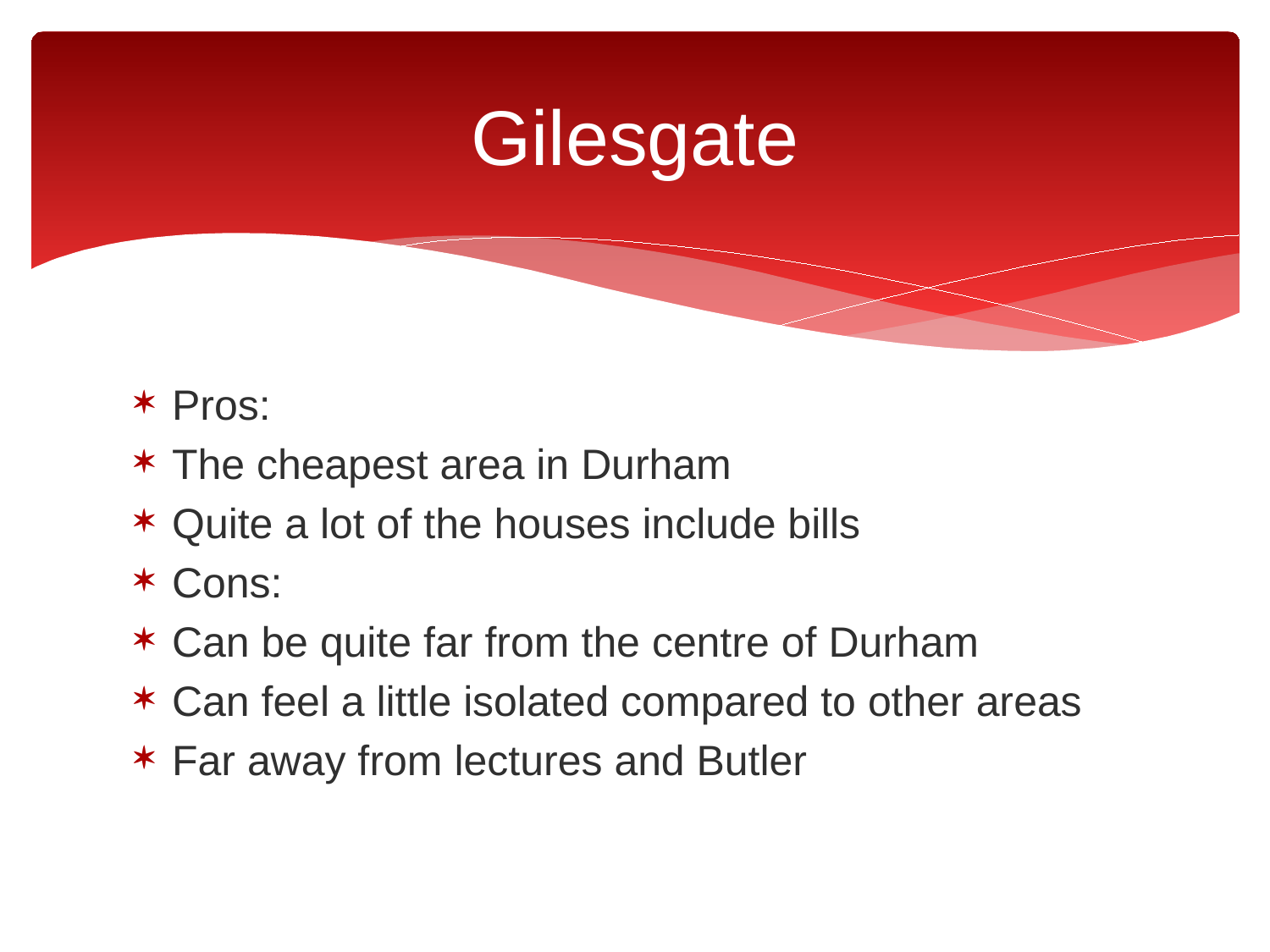

# Gilesgate
Pros:
The cheapest area in Durham
Quite a lot of the houses include bills
Cons:
Can be quite far from the centre of Durham
Can feel a little isolated compared to other areas
Far away from lectures and Butler